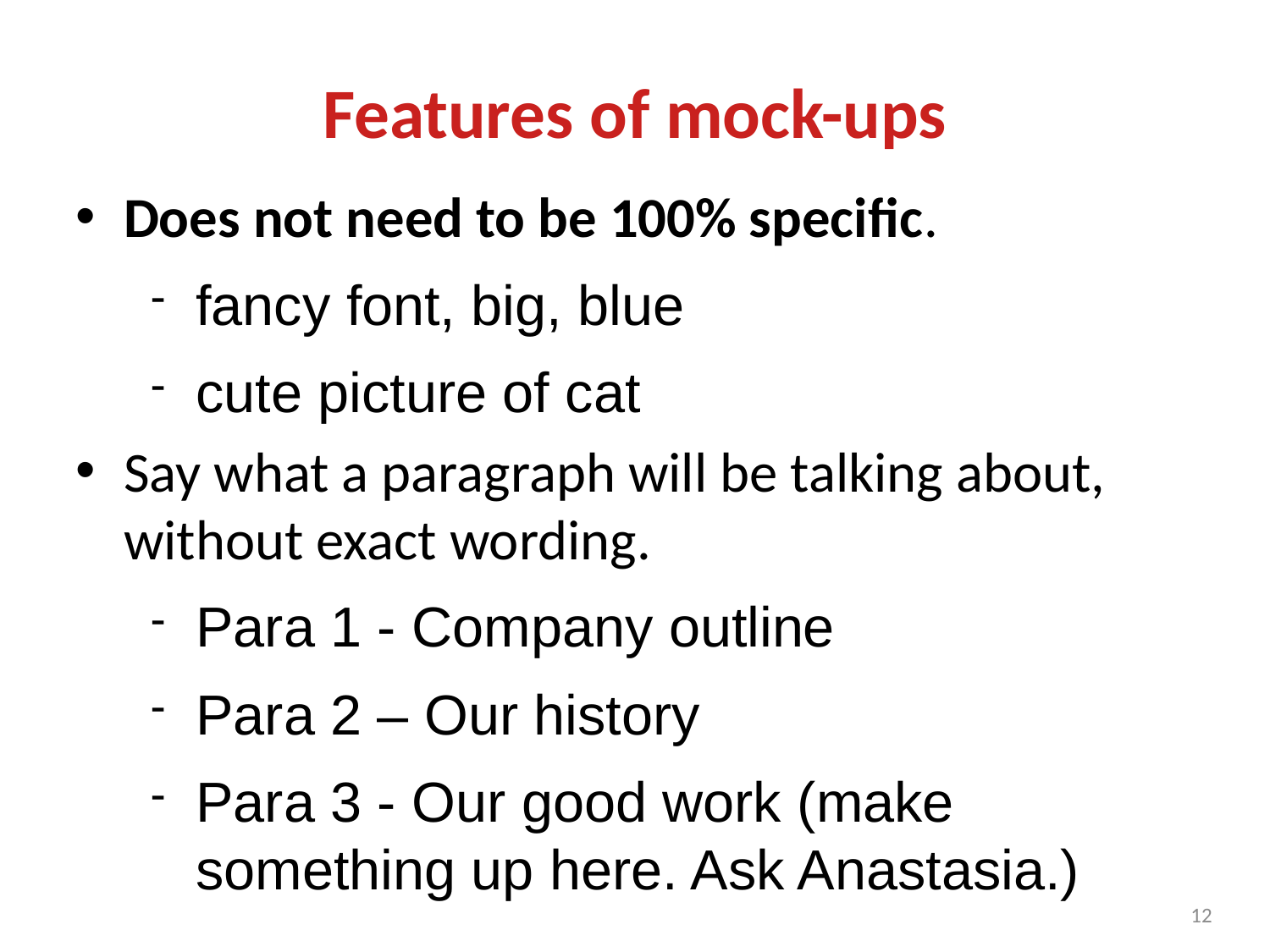

Features of mock-ups
# Does not need to be 100% specific.
fancy font, big, blue
cute picture of cat
Say what a paragraph will be talking about, without exact wording.
Para 1 - Company outline
Para 2 – Our history
Para 3 - Our good work (make something up here. Ask Anastasia.)

12